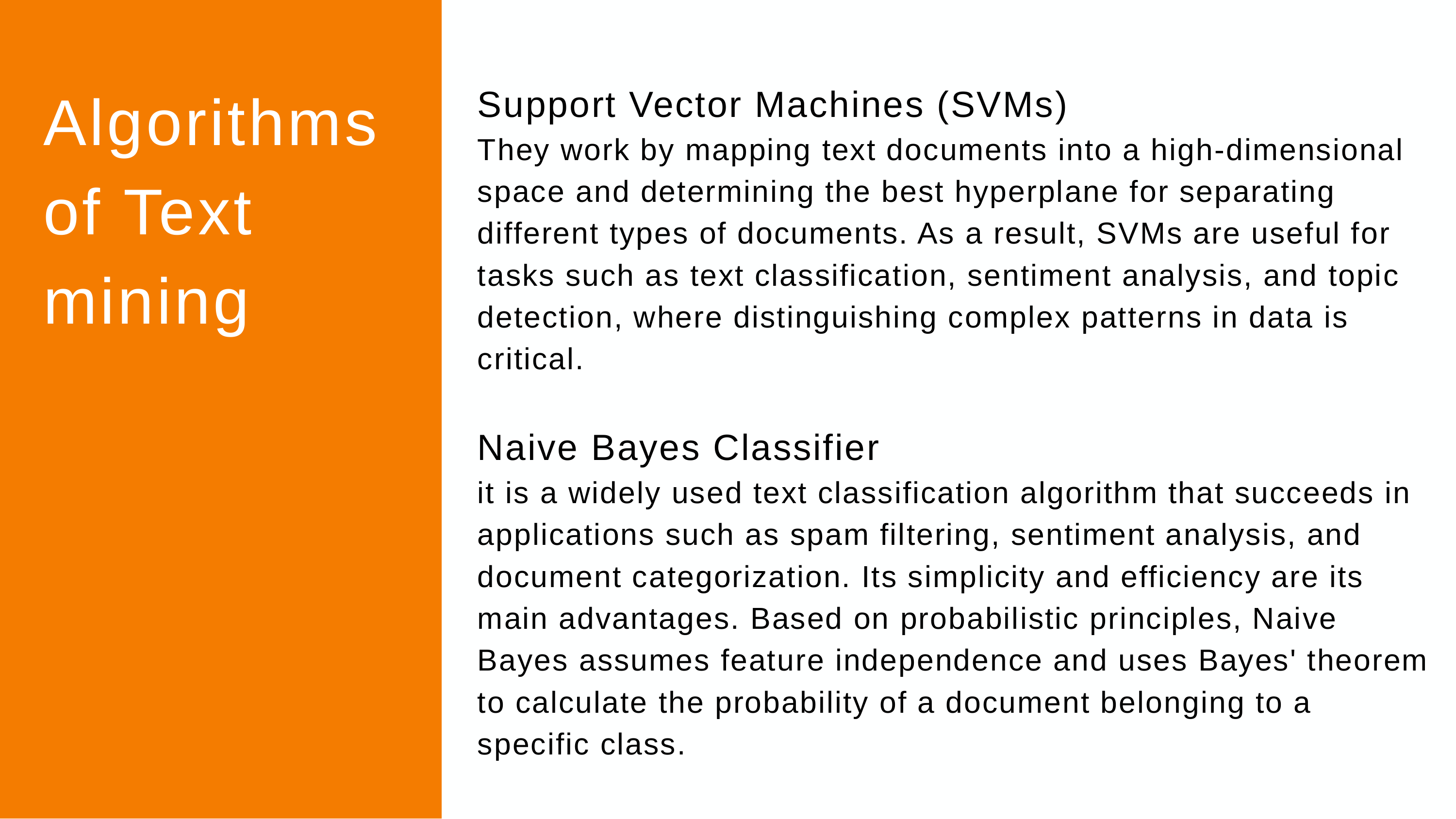

Algorithms of Text mining
Support Vector Machines (SVMs)
They work by mapping text documents into a high-dimensional space and determining the best hyperplane for separating different types of documents. As a result, SVMs are useful for tasks such as text classification, sentiment analysis, and topic detection, where distinguishing complex patterns in data is critical.

Naive Bayes Classifier
it is a widely used text classification algorithm that succeeds in applications such as spam filtering, sentiment analysis, and document categorization. Its simplicity and efficiency are its main advantages. Based on probabilistic principles, Naive Bayes assumes feature independence and uses Bayes' theorem to calculate the probability of a document belonging to a specific class.